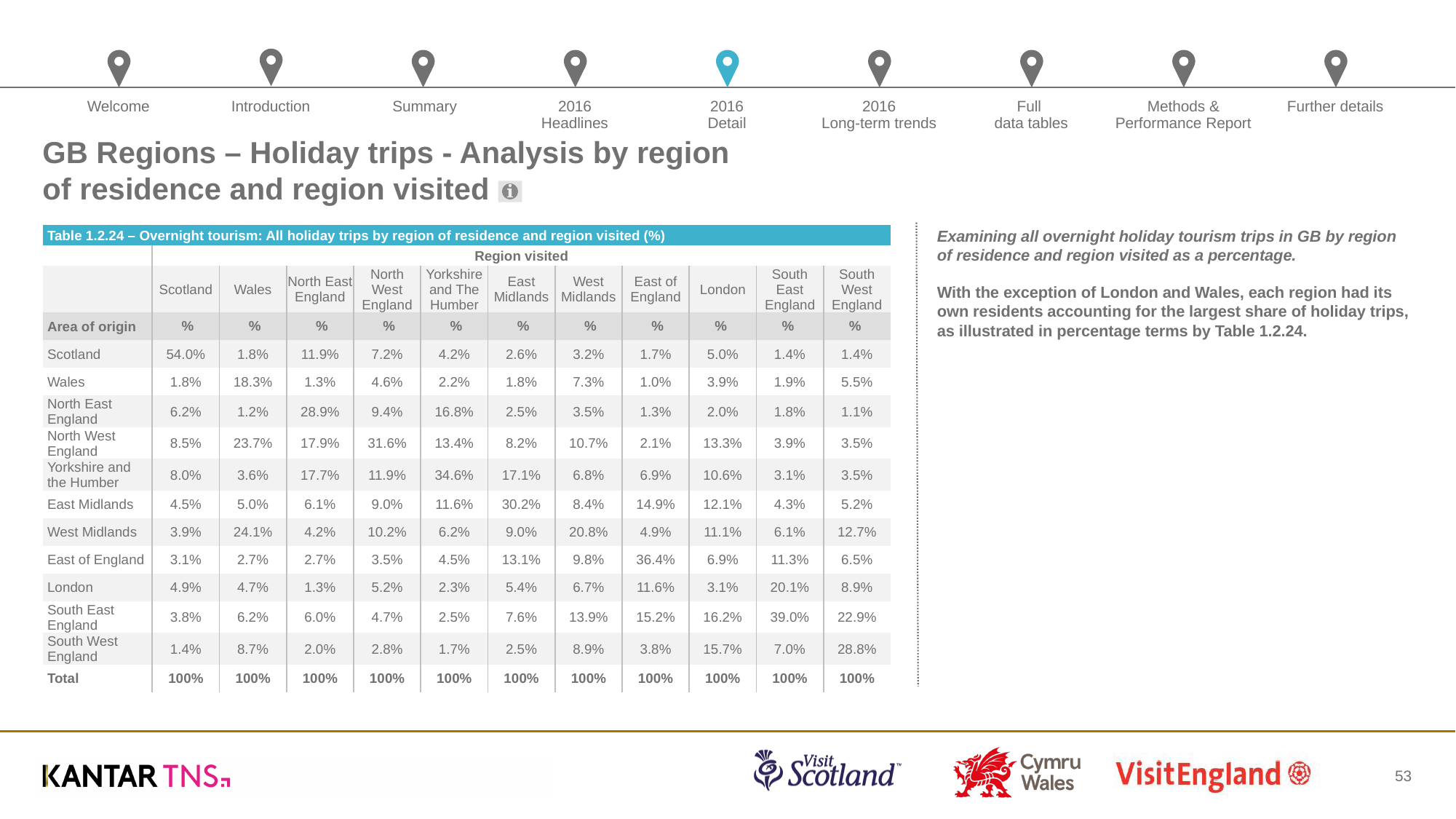

# GB Regions – Holiday trips - Analysis by region of residence and region visited

| Table 1.2.24 – Overnight tourism: All holiday trips by region of residence and region visited (%) |  |  |  |  |  |  |  |  |  |  |  |
| --- | --- | --- | --- | --- | --- | --- | --- | --- | --- | --- | --- |
|  | Region visited |  |  |  |  |  |  |  |  |  |  |
|  | Scotland | Wales | North East England | North West England | Yorkshire and The Humber | East Midlands | West Midlands | East of England | London | South East England | South West England |
| Area of origin | % | % | % | % | % | % | % | % | % | % | % |
| Scotland | 54.0% | 1.8% | 11.9% | 7.2% | 4.2% | 2.6% | 3.2% | 1.7% | 5.0% | 1.4% | 1.4% |
| Wales | 1.8% | 18.3% | 1.3% | 4.6% | 2.2% | 1.8% | 7.3% | 1.0% | 3.9% | 1.9% | 5.5% |
| North East England | 6.2% | 1.2% | 28.9% | 9.4% | 16.8% | 2.5% | 3.5% | 1.3% | 2.0% | 1.8% | 1.1% |
| North West England | 8.5% | 23.7% | 17.9% | 31.6% | 13.4% | 8.2% | 10.7% | 2.1% | 13.3% | 3.9% | 3.5% |
| Yorkshire and the Humber | 8.0% | 3.6% | 17.7% | 11.9% | 34.6% | 17.1% | 6.8% | 6.9% | 10.6% | 3.1% | 3.5% |
| East Midlands | 4.5% | 5.0% | 6.1% | 9.0% | 11.6% | 30.2% | 8.4% | 14.9% | 12.1% | 4.3% | 5.2% |
| West Midlands | 3.9% | 24.1% | 4.2% | 10.2% | 6.2% | 9.0% | 20.8% | 4.9% | 11.1% | 6.1% | 12.7% |
| East of England | 3.1% | 2.7% | 2.7% | 3.5% | 4.5% | 13.1% | 9.8% | 36.4% | 6.9% | 11.3% | 6.5% |
| London | 4.9% | 4.7% | 1.3% | 5.2% | 2.3% | 5.4% | 6.7% | 11.6% | 3.1% | 20.1% | 8.9% |
| South East England | 3.8% | 6.2% | 6.0% | 4.7% | 2.5% | 7.6% | 13.9% | 15.2% | 16.2% | 39.0% | 22.9% |
| South West England | 1.4% | 8.7% | 2.0% | 2.8% | 1.7% | 2.5% | 8.9% | 3.8% | 15.7% | 7.0% | 28.8% |
| Total | 100% | 100% | 100% | 100% | 100% | 100% | 100% | 100% | 100% | 100% | 100% |
Examining all overnight holiday tourism trips in GB by region of residence and region visited as a percentage.
With the exception of London and Wales, each region had its own residents accounting for the largest share of holiday trips, as illustrated in percentage terms by Table 1.2.24.

53